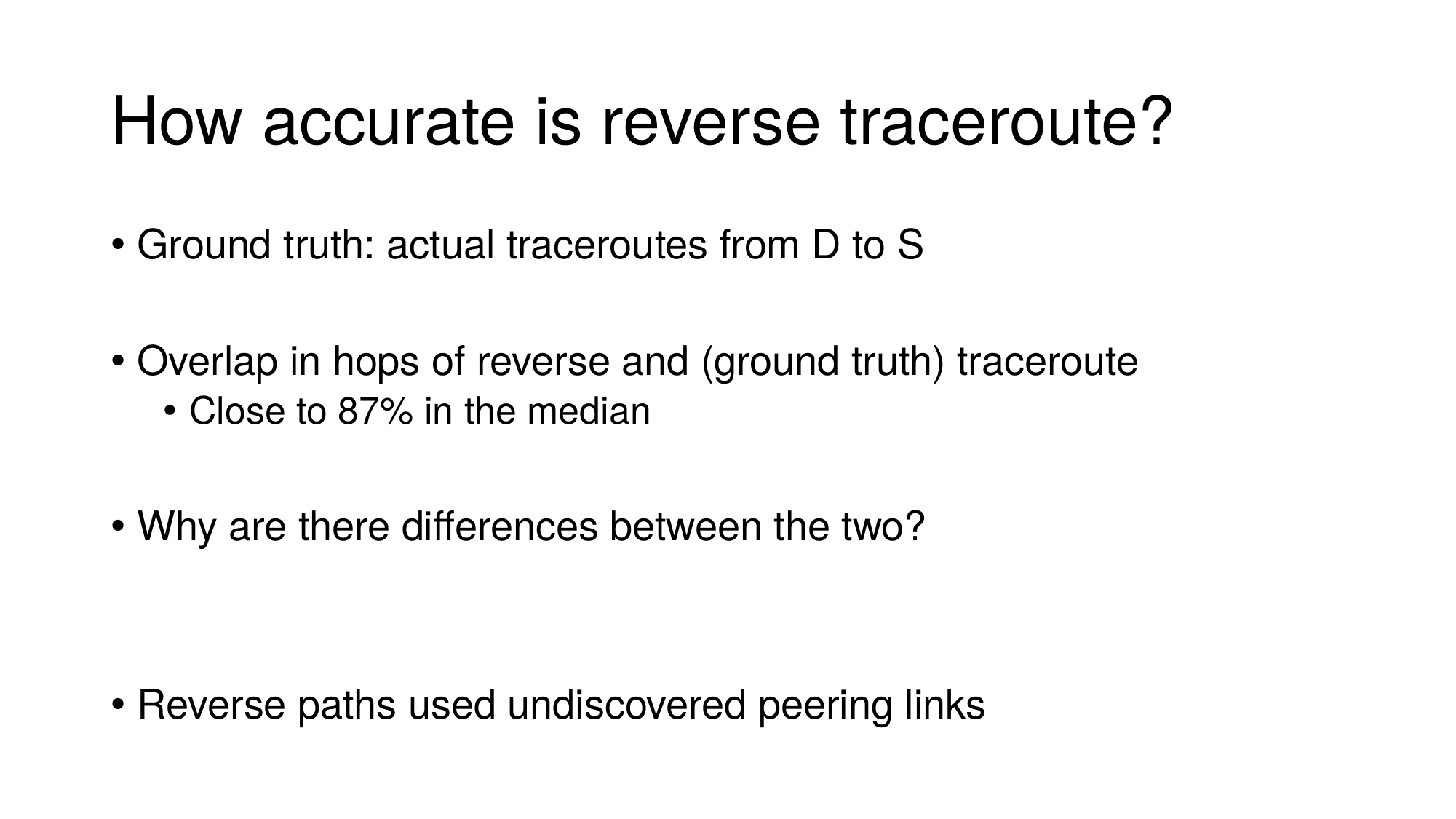

# How accurate is reverse traceroute?
Ground truth: actual traceroutes from D to S

Overlap in hops of reverse and (ground truth) traceroute
Close to 87% in the median

Why are there differences between the two?

Reverse paths used undiscovered peering links